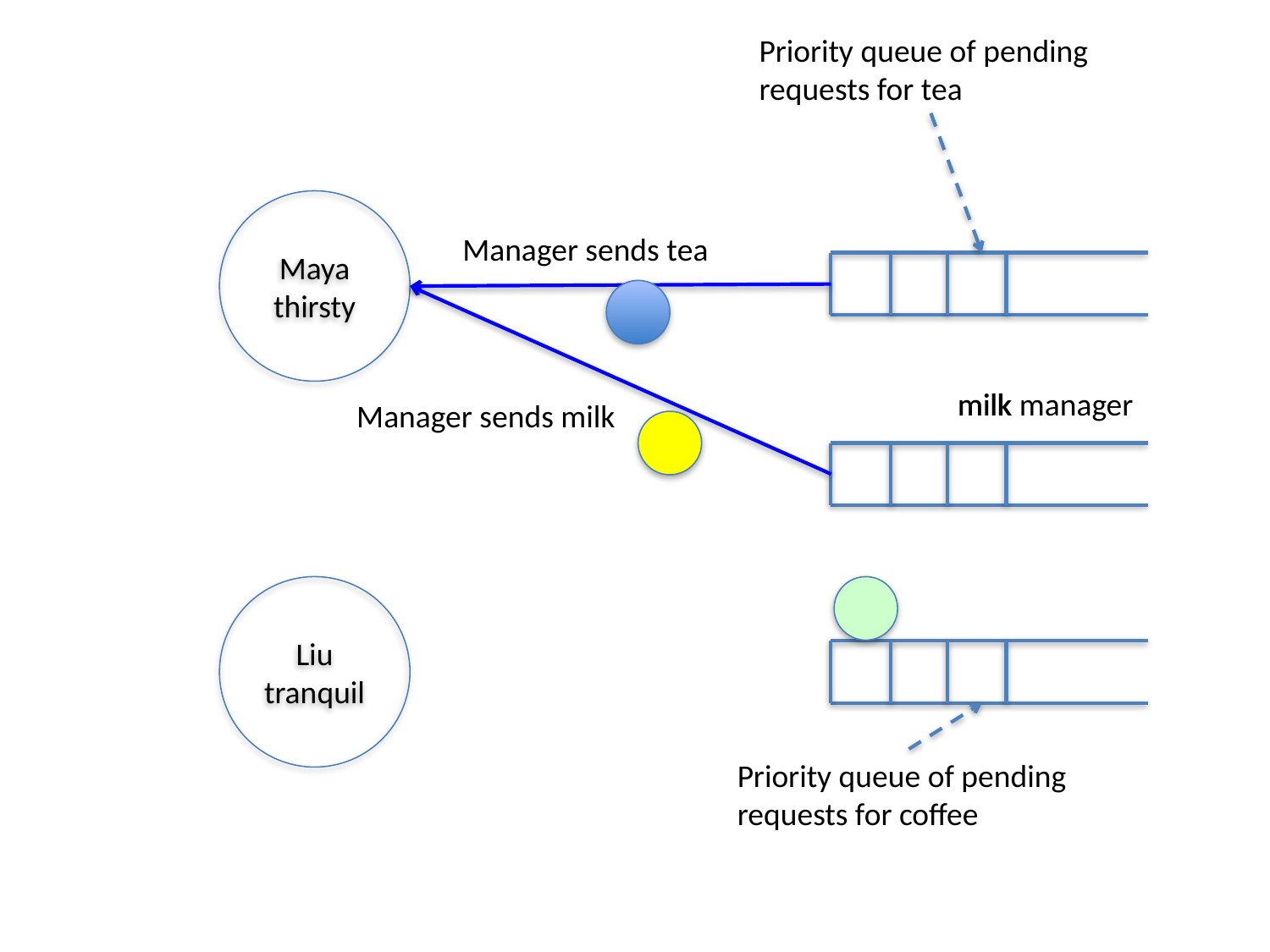

Priority queue of pending requests for tea
Maya
thirsty
Manager sends tea

milk
milk manager
Manager sends milk

Liu
tranquil

Priority queue of pending requests for coffee